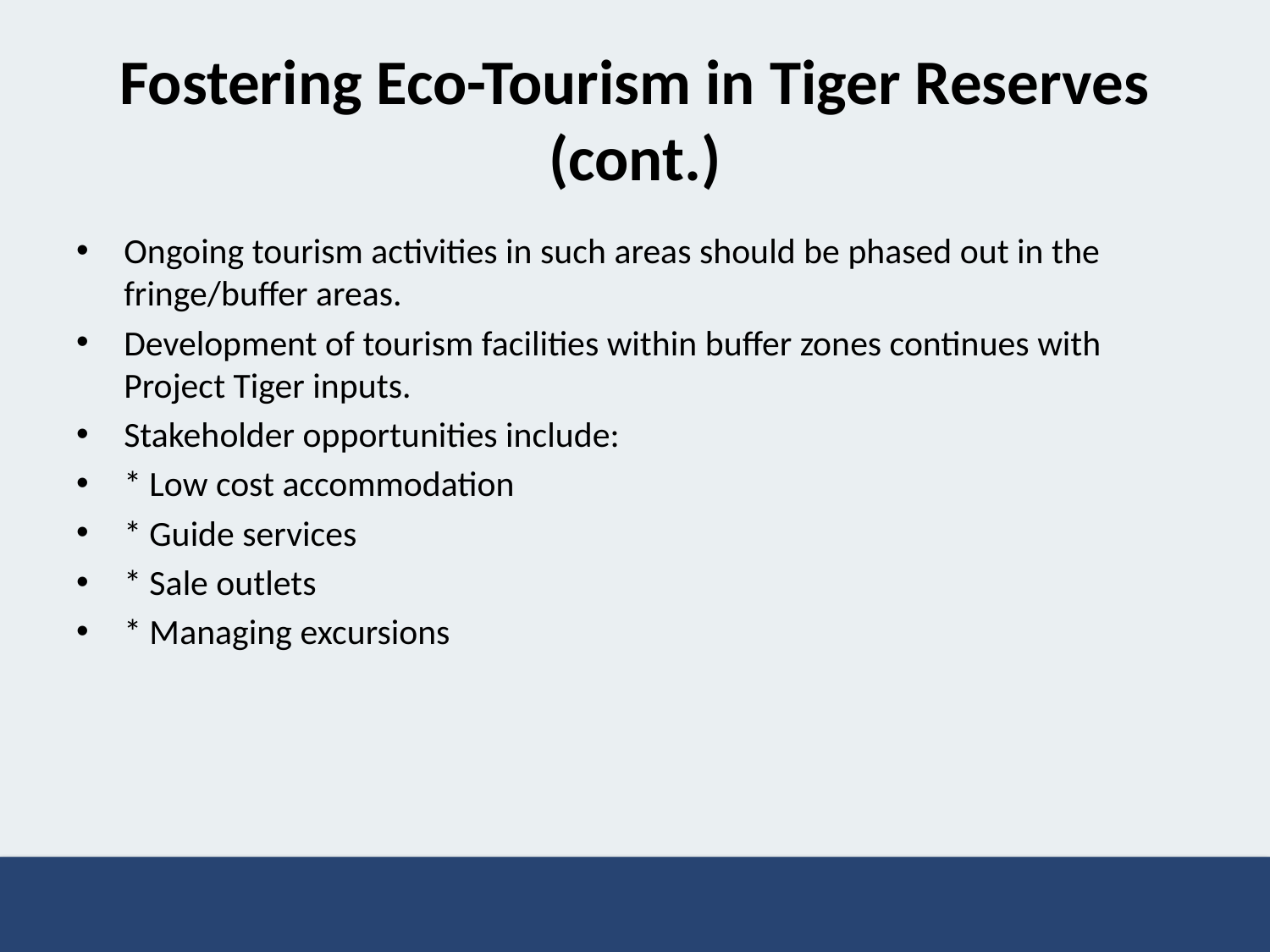

# Fostering Eco-Tourism in Tiger Reserves (cont.)
Ongoing tourism activities in such areas should be phased out in the fringe/buffer areas.
Development of tourism facilities within buffer zones continues with Project Tiger inputs.
Stakeholder opportunities include:
* Low cost accommodation
* Guide services
* Sale outlets
* Managing excursions